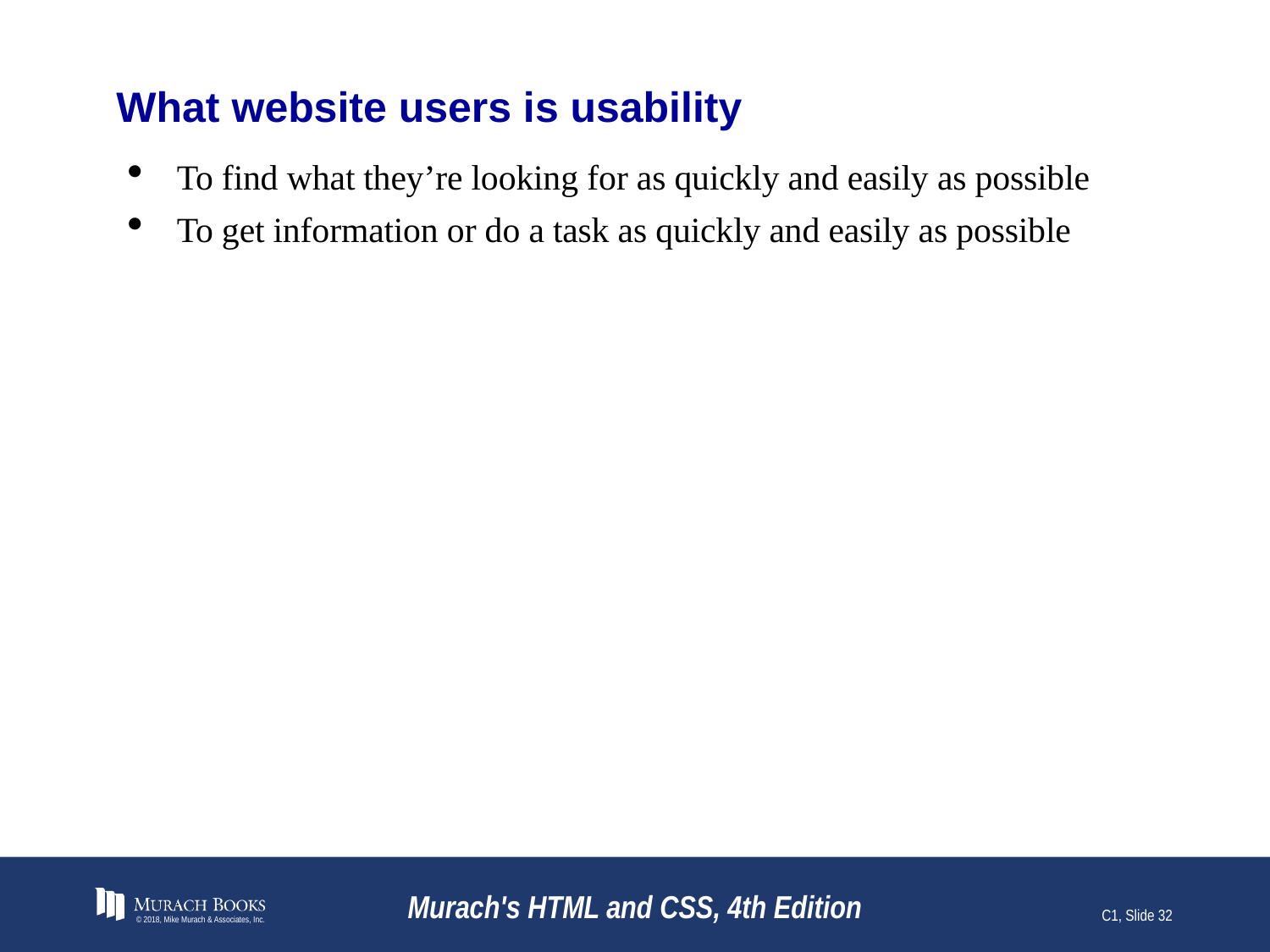

# What website users is usability
To find what they’re looking for as quickly and easily as possible
To get information or do a task as quickly and easily as possible

© 2018, Mike Murach & Associates, Inc.
Murach's HTML and CSS, 4th Edition

C1, Slide 32